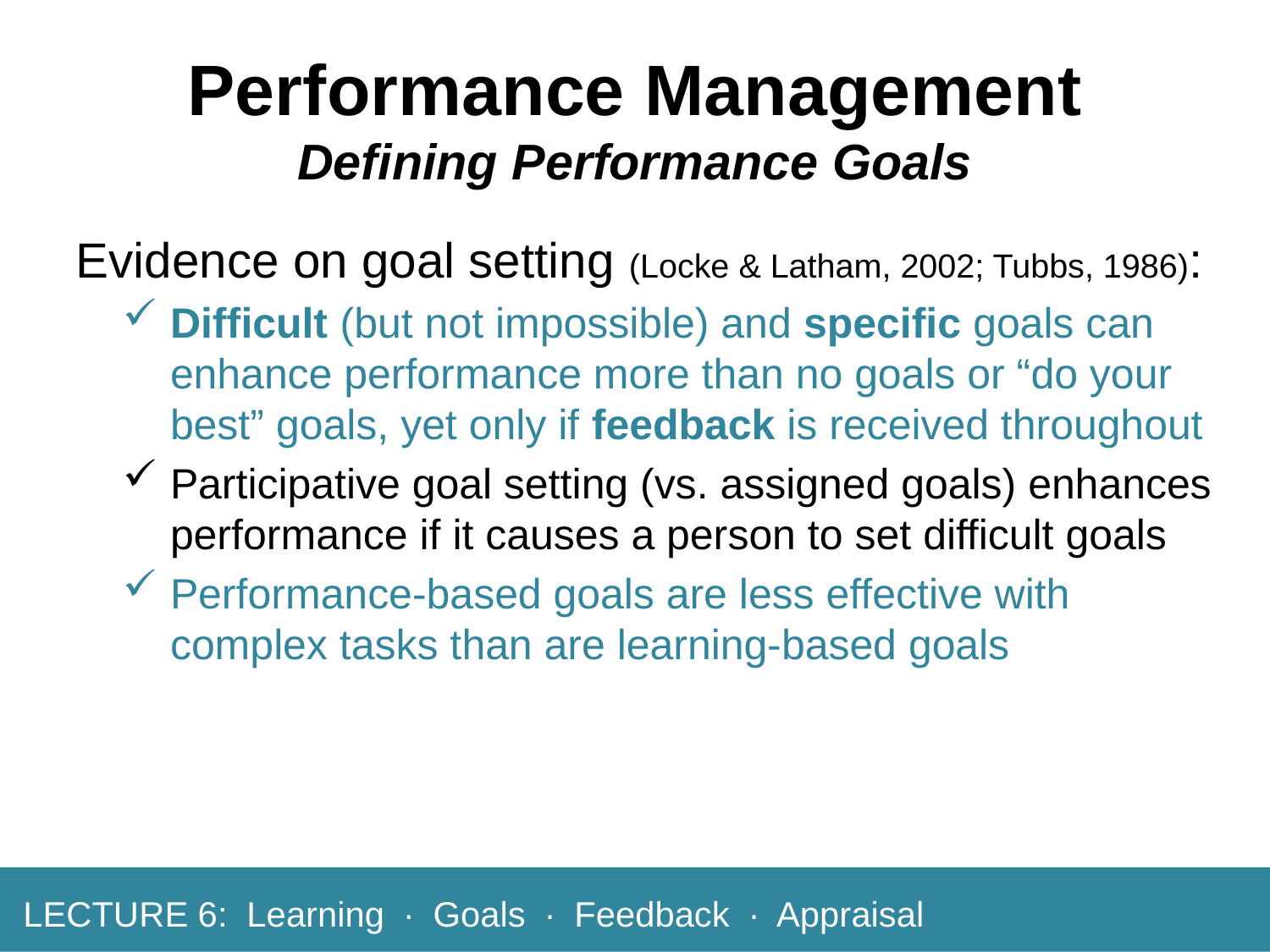

Performance Management
Defining Performance Goals
Evidence on goal setting (Locke & Latham, 2002; Tubbs, 1986):
Difficult (but not impossible) and specific goals can enhance performance more than no goals or “do your best” goals, yet only if feedback is received throughout
Participative goal setting (vs. assigned goals) enhances performance if it causes a person to set difficult goals
Performance-based goals are less effective with complex tasks than are learning-based goals

LECTURE 6:  Learning  ∙  Goals  ∙  Feedback  ∙  Appraisal